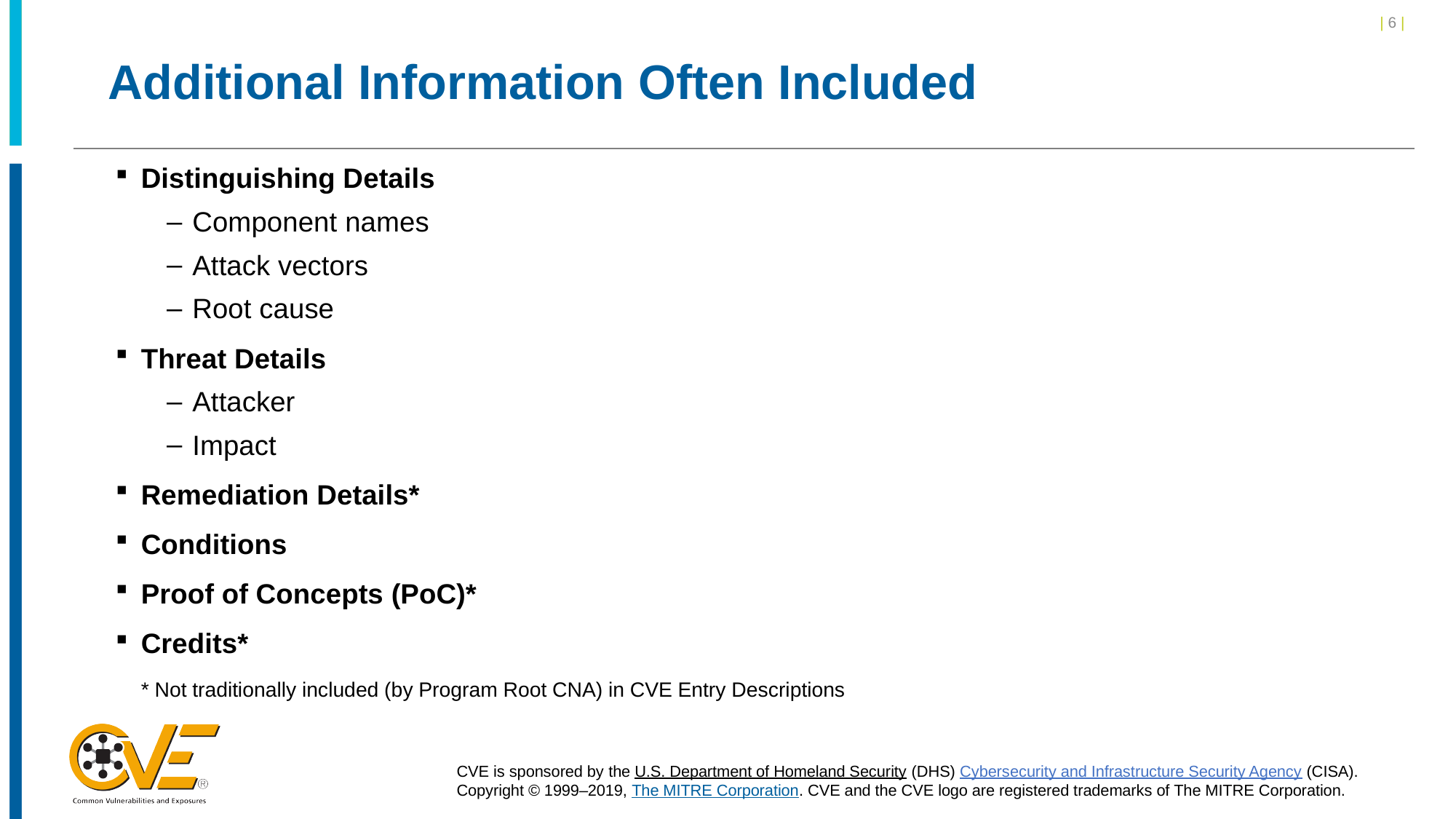

| 6 |
# Additional Information Often Included
Distinguishing Details
Component names
Attack vectors
Root cause
Threat Details
Attacker
Impact
Remediation Details*
Conditions
Proof of Concepts (PoC)*
Credits*
* Not traditionally included (by Program Root CNA) in CVE Entry Descriptions